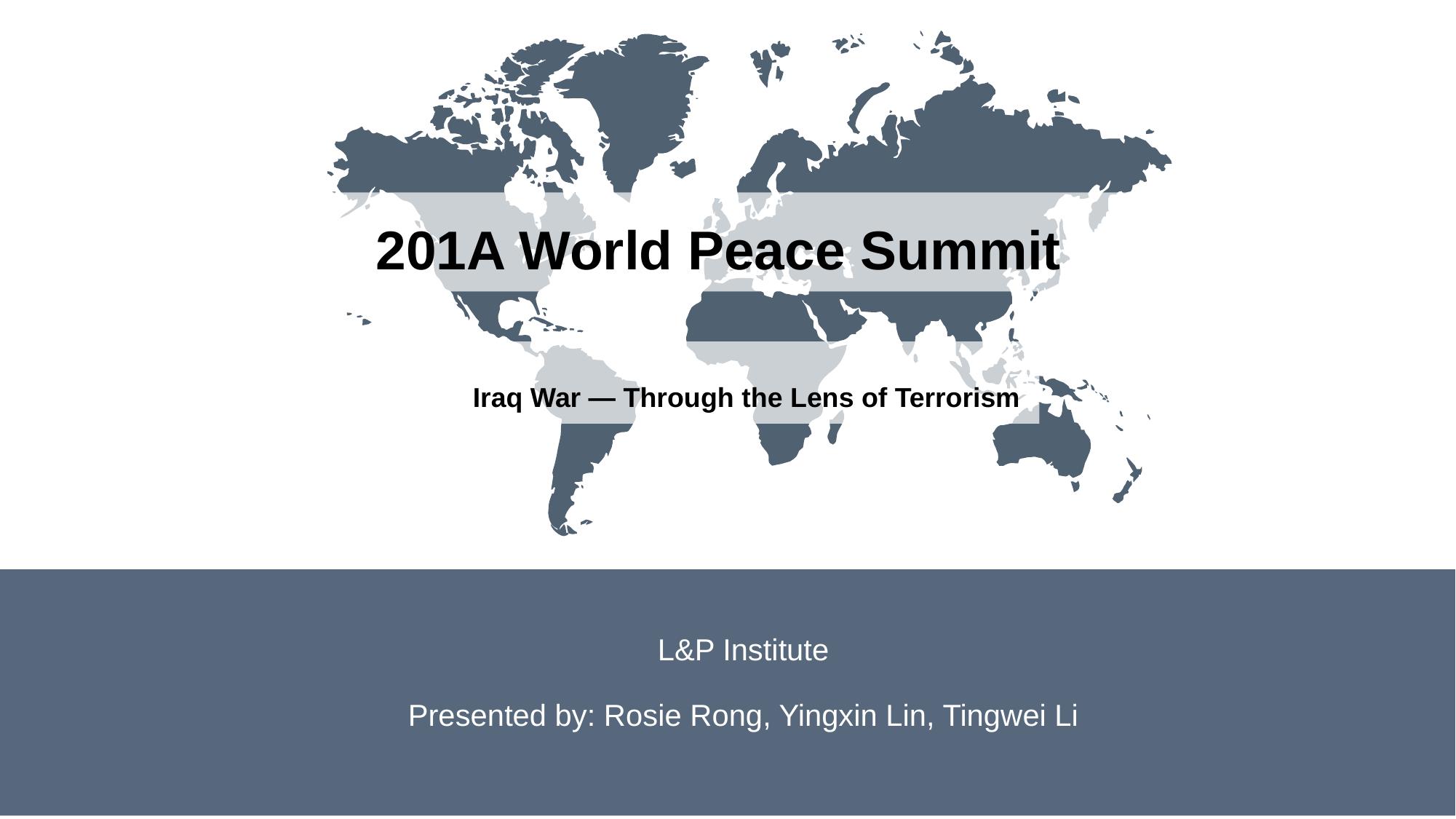

201A World Peace Summit
Iraq War — Through the Lens of Terrorism

### Chart

| Category |
|---|

### Chart

| Category |
|---|
L&P Institute

Presented by: Rosie Rong, Yingxin Lin, Tingwei Li